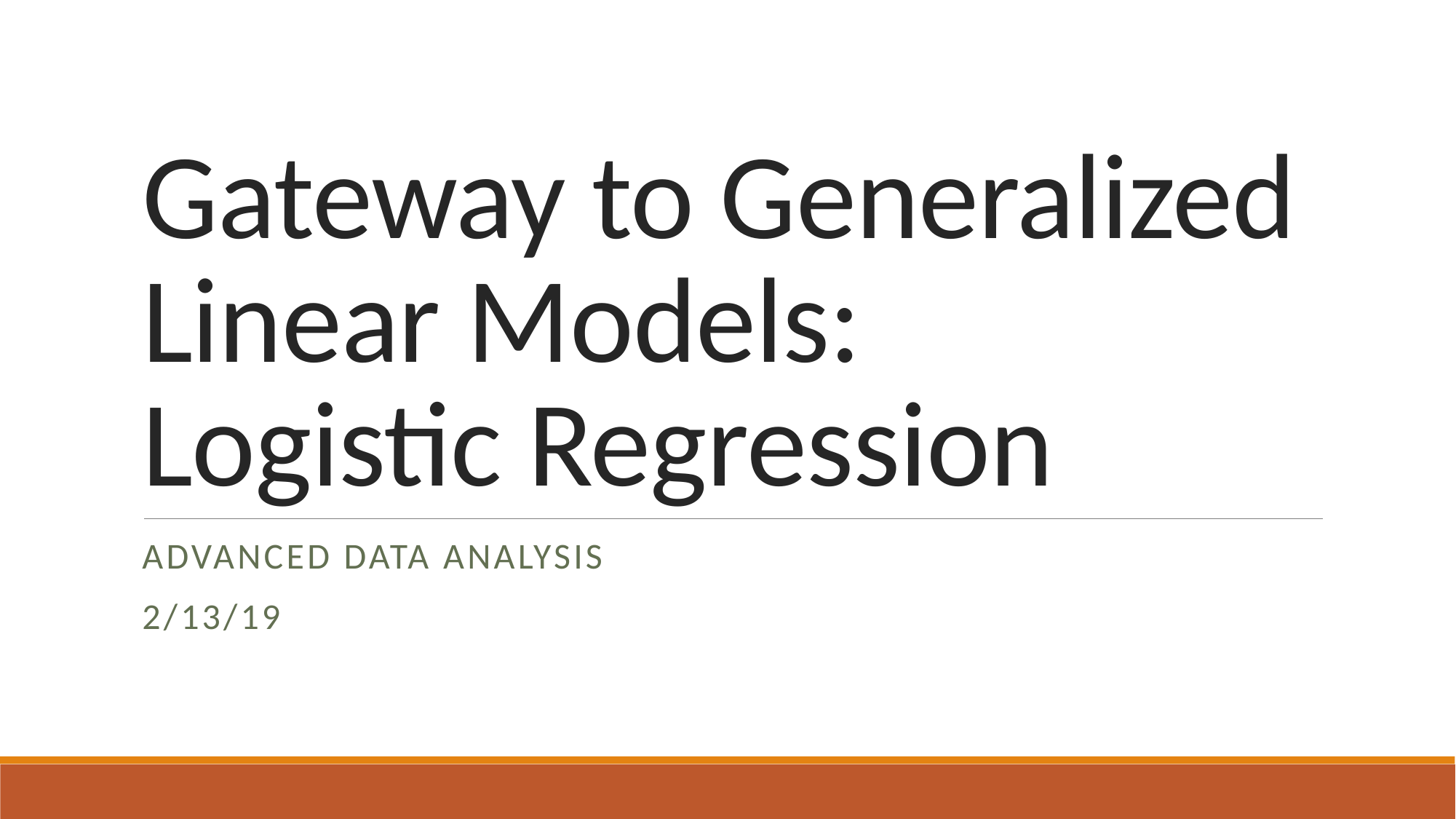

# Gateway to Generalized Linear Models: Logistic Regression
Advanced Data Analysis
2/13/19